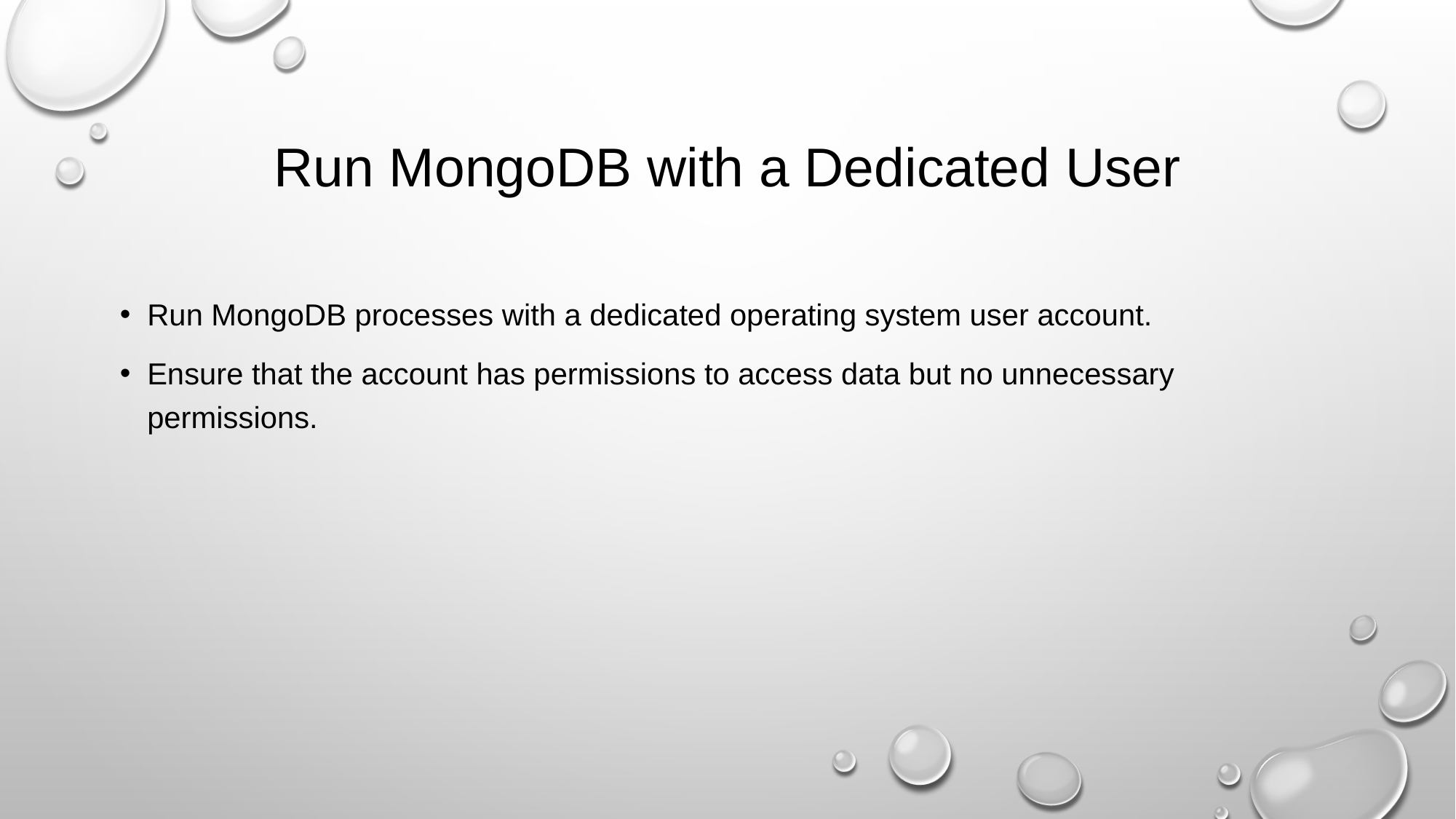

# Run MongoDB with a Dedicated User
Run MongoDB processes with a dedicated operating system user account.
Ensure that the account has permissions to access data but no unnecessary permissions.